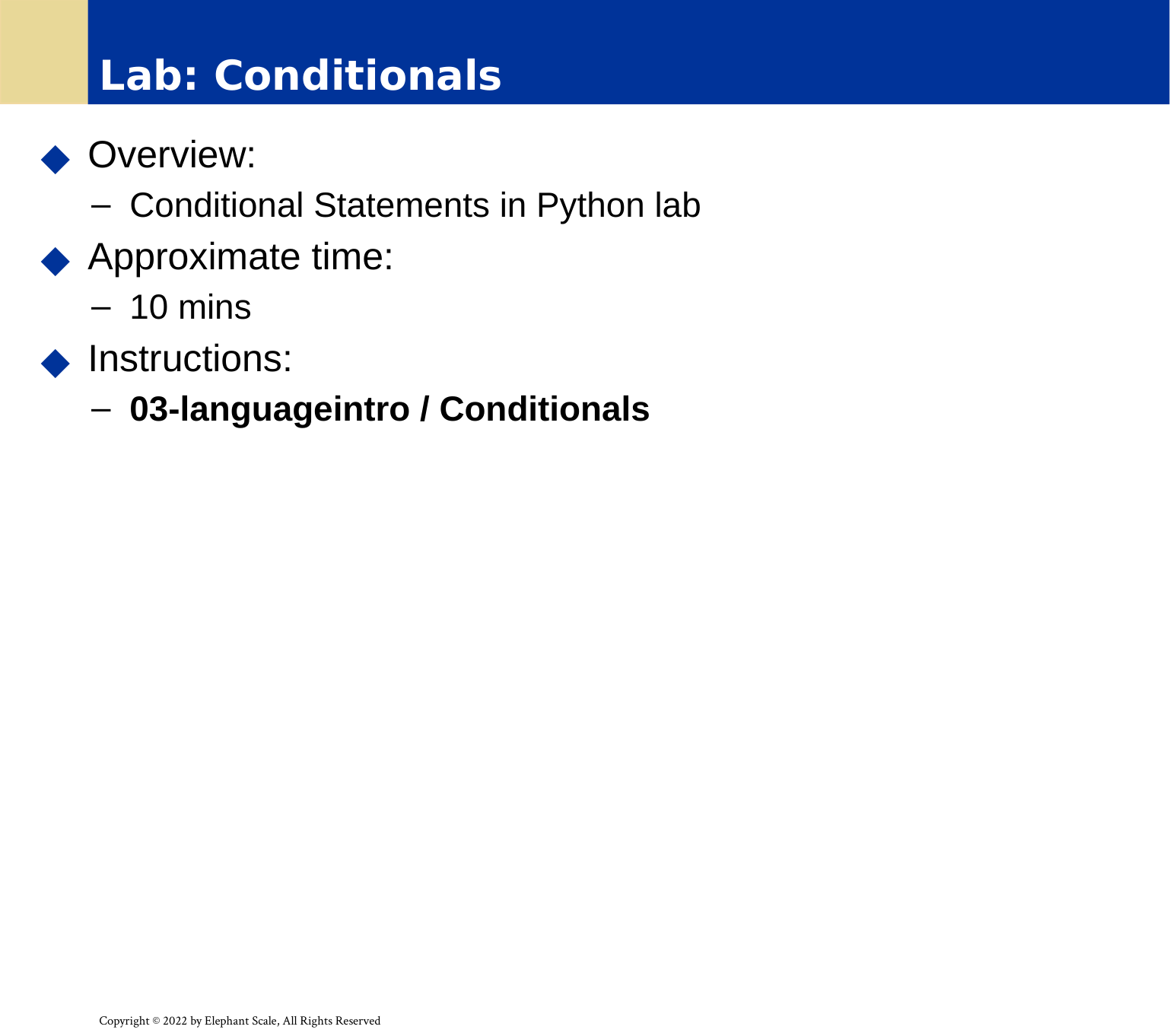

# Lab: Conditionals
 Overview:
 Conditional Statements in Python lab
 Approximate time:
 10 mins
 Instructions:
 03-languageintro / Conditionals
Copyright © 2022 by Elephant Scale, All Rights Reserved